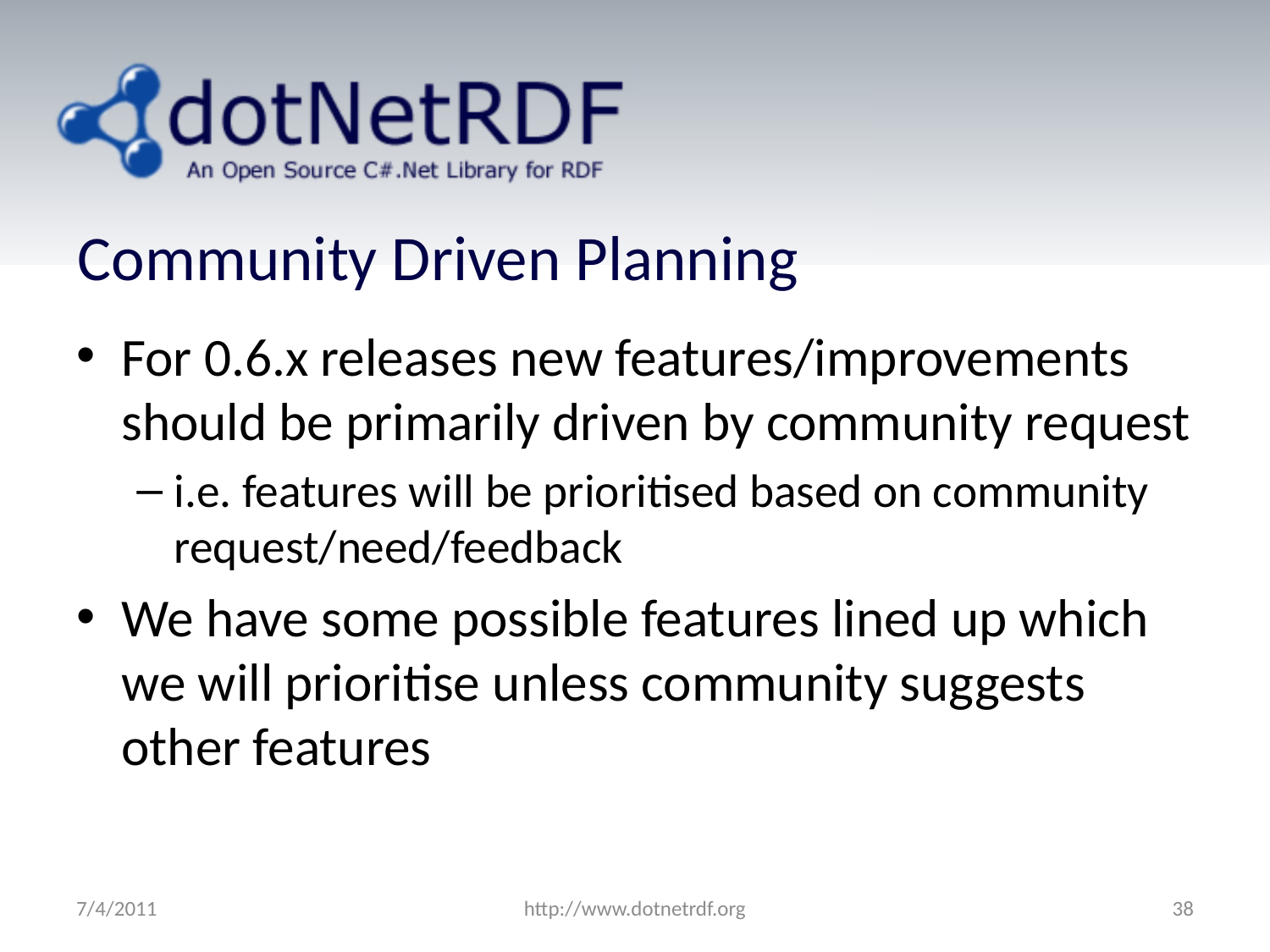

# Community Driven Planning
For 0.6.x releases new features/improvements should be primarily driven by community request
i.e. features will be prioritised based on community request/need/feedback
We have some possible features lined up which we will prioritise unless community suggests other features
7/4/2011
http://www.dotnetrdf.org
38